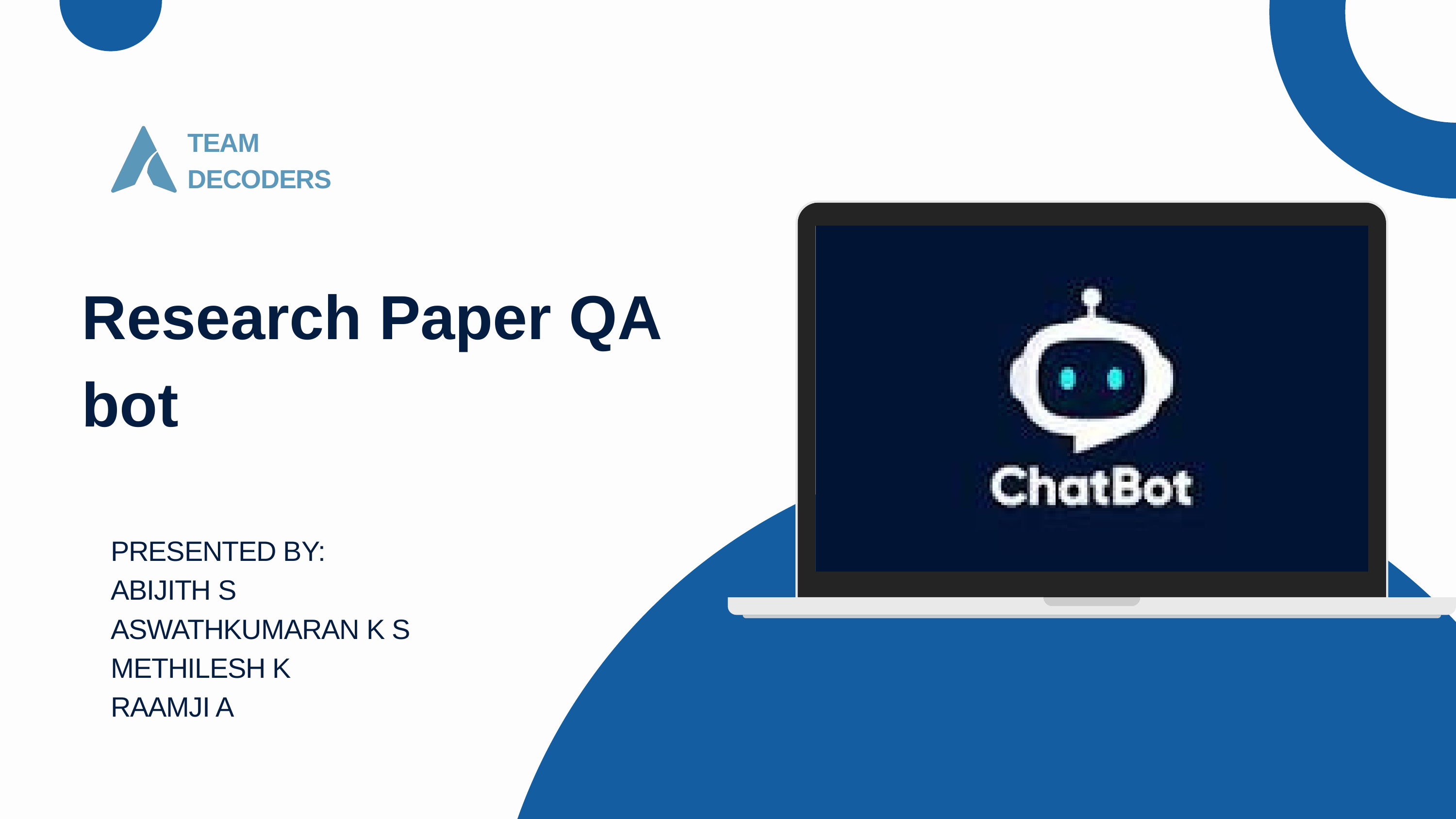

TEAM DECODERS

Research Paper QA bot

PRESENTED BY:
ABIJITH S
ASWATHKUMARAN K S
METHILESH K
RAAMJI A